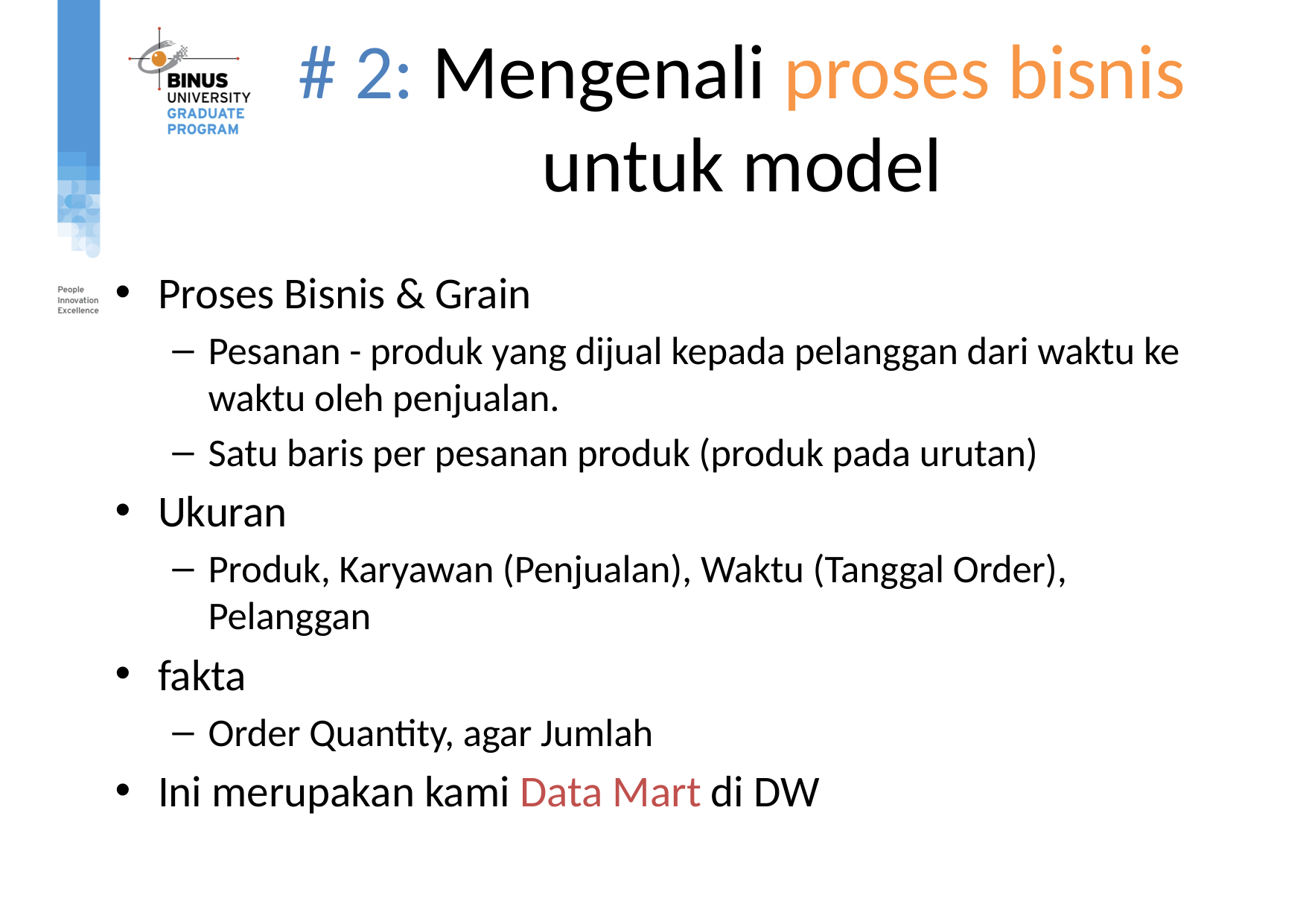

# # 2: Mengenali proses bisnis untuk model
Proses Bisnis & Grain
Pesanan - produk yang dijual kepada pelanggan dari waktu ke waktu oleh penjualan.
Satu baris per pesanan produk (produk pada urutan)
Ukuran
Produk, Karyawan (Penjualan), Waktu (Tanggal Order), Pelanggan
fakta
Order Quantity, agar Jumlah
Ini merupakan kami Data Mart di DW